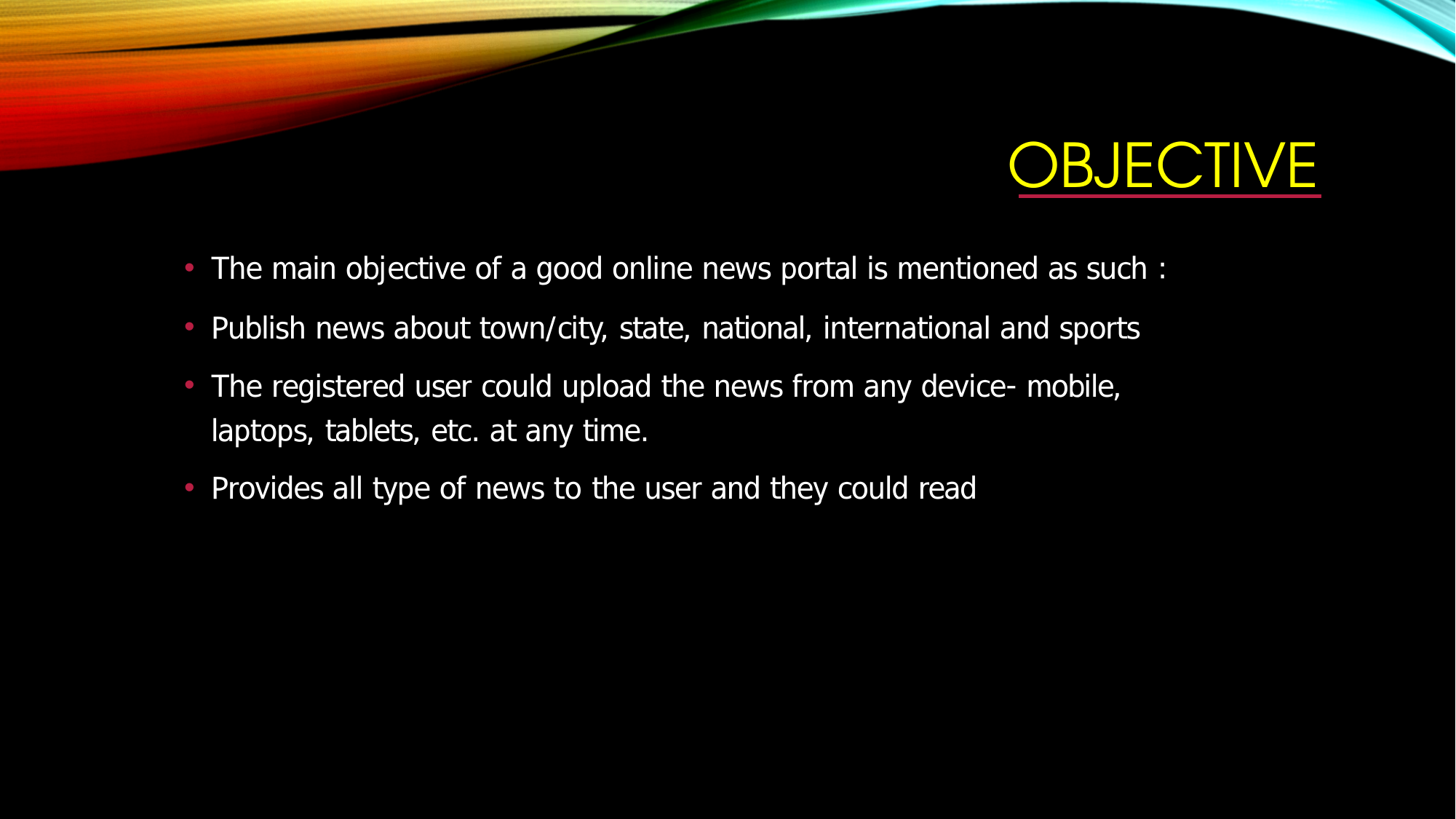

# OBJECTIVE

The main objective of a good online news portal is mentioned as such :
Publish news about town/city, state, national, international and sports
The registered user could upload the news from any device- mobile, laptops, tablets, etc. at any time.
Provides all type of news to the user and they could read